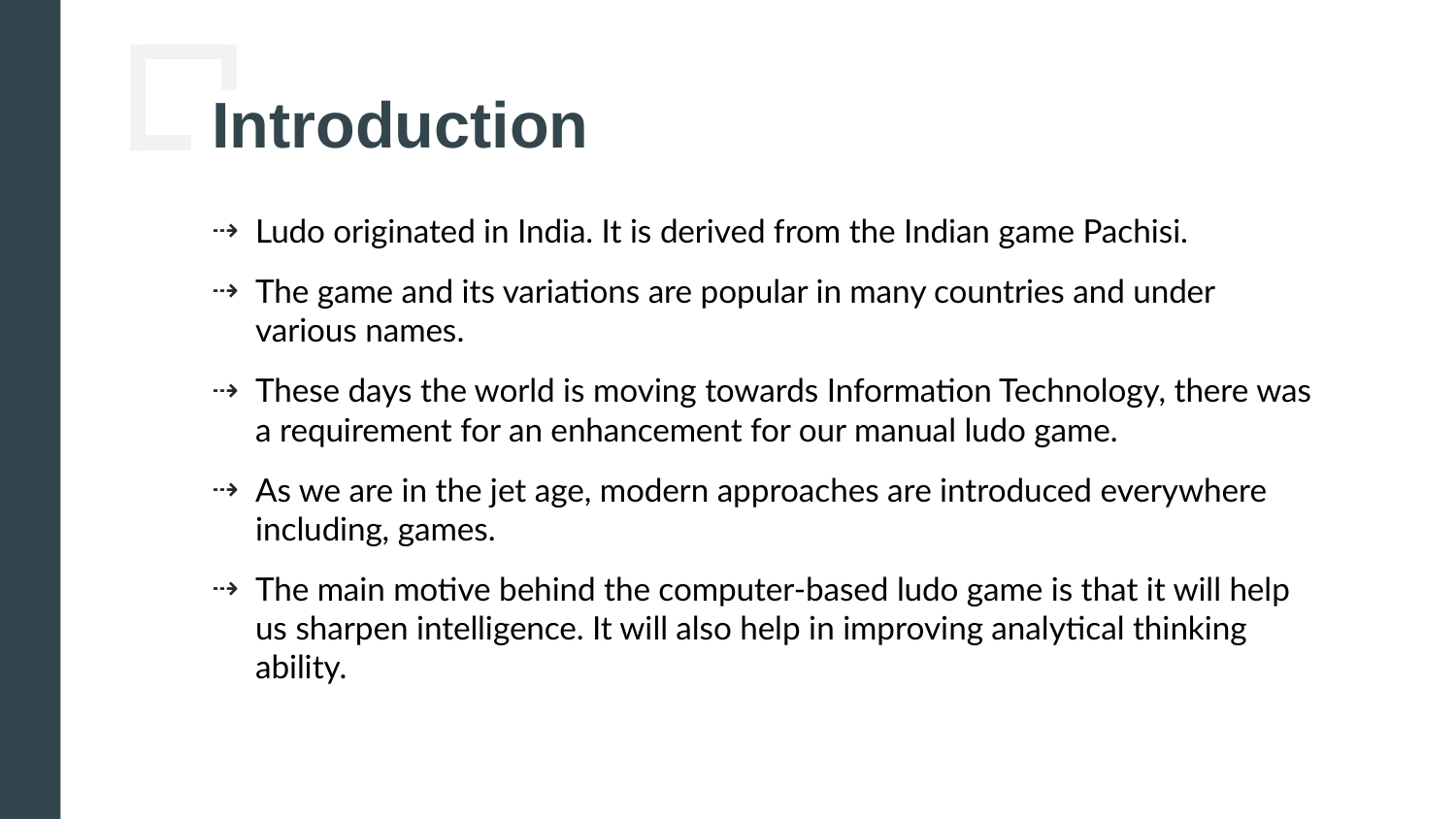

# Introduction
Ludo originated in India. It is derived from the Indian game Pachisi.
The game and its variations are popular in many countries and under various names.
These days the world is moving towards Information Technology, there was a requirement for an enhancement for our manual ludo game.
As we are in the jet age, modern approaches are introduced everywhere including, games.
The main motive behind the computer-based ludo game is that it will help us sharpen intelligence. It will also help in improving analytical thinking ability.